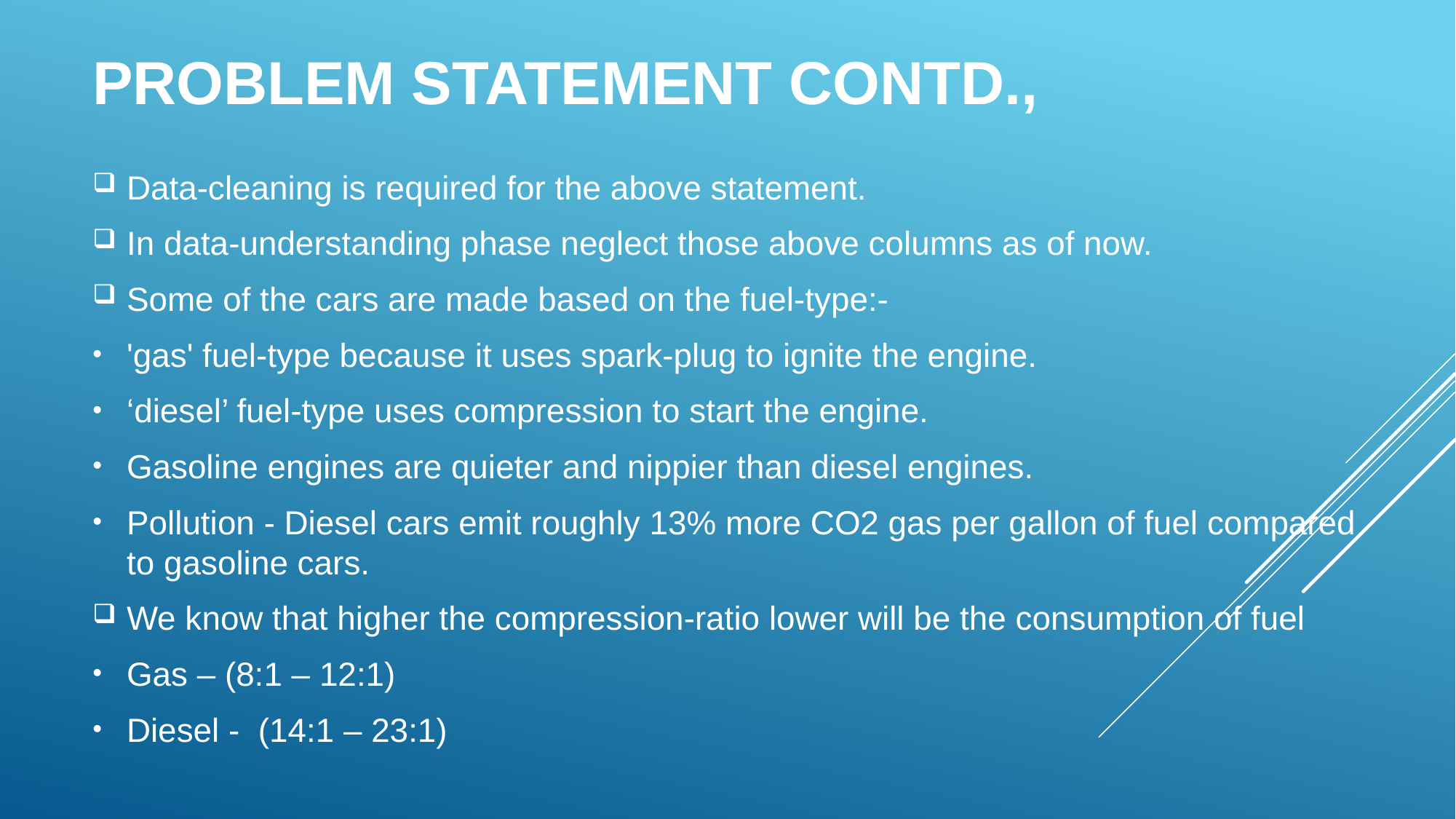

PROBLEM STATEMENT CONTD.,
Data-cleaning is required for the above statement.
In data-understanding phase neglect those above columns as of now.
Some of the cars are made based on the fuel-type:-
'gas' fuel-type because it uses spark-plug to ignite the engine.
‘diesel’ fuel-type uses compression to start the engine.
Gasoline engines are quieter and nippier than diesel engines.
Pollution - Diesel cars emit roughly 13% more CO2 gas per gallon of fuel compared to gasoline cars.
We know that higher the compression-ratio lower will be the consumption of fuel
Gas – (8:1 – 12:1)
Diesel -  (14:1 – 23:1)